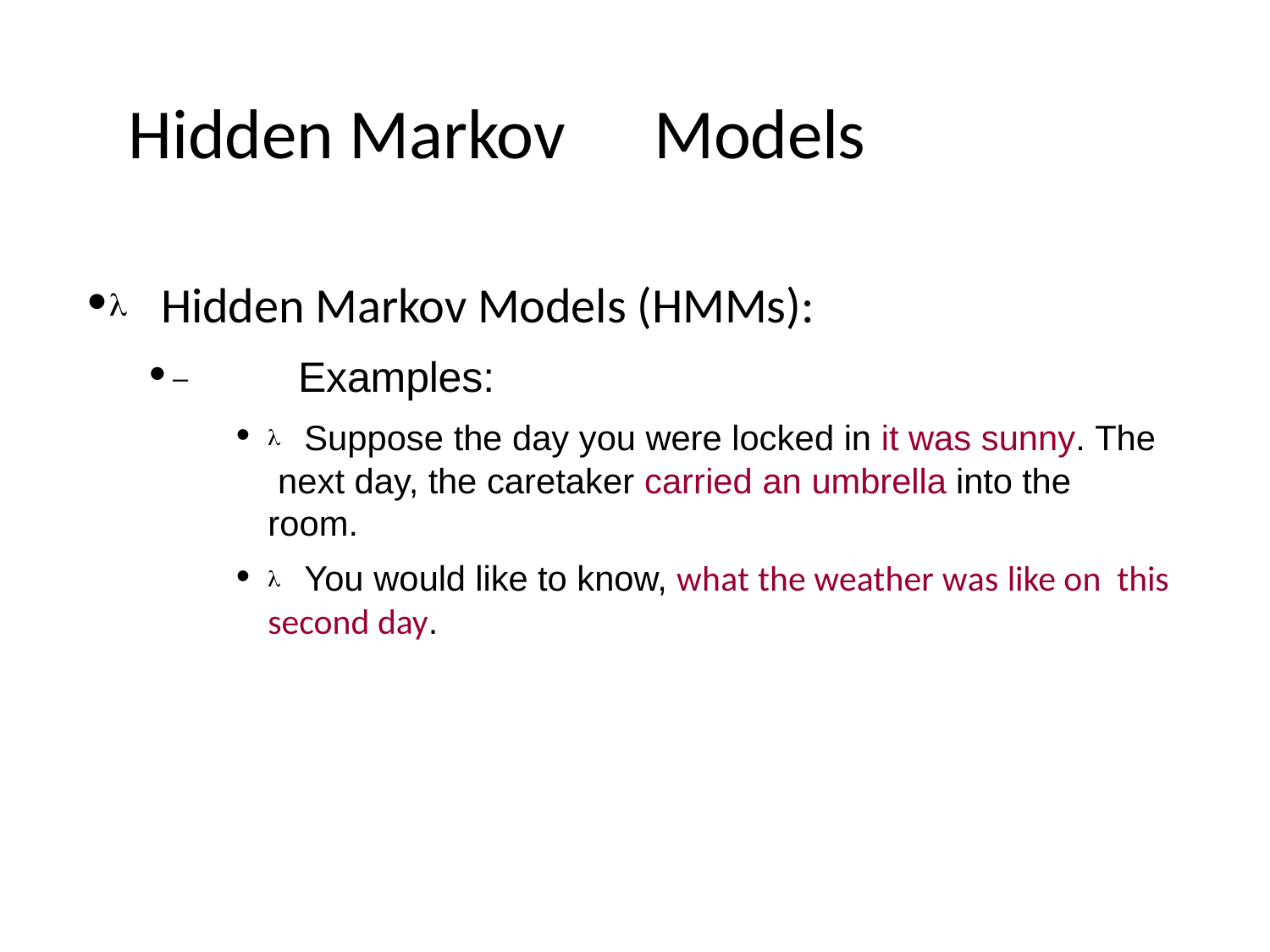

# Hidden Markov	Models
λ Hidden Markov Models (HMMs):
–	Examples:
λ Suppose the day you were locked in it was sunny. The  next day, the caretaker carried an umbrella into the  room.
λ You would like to know, what the weather was like on  this second day.